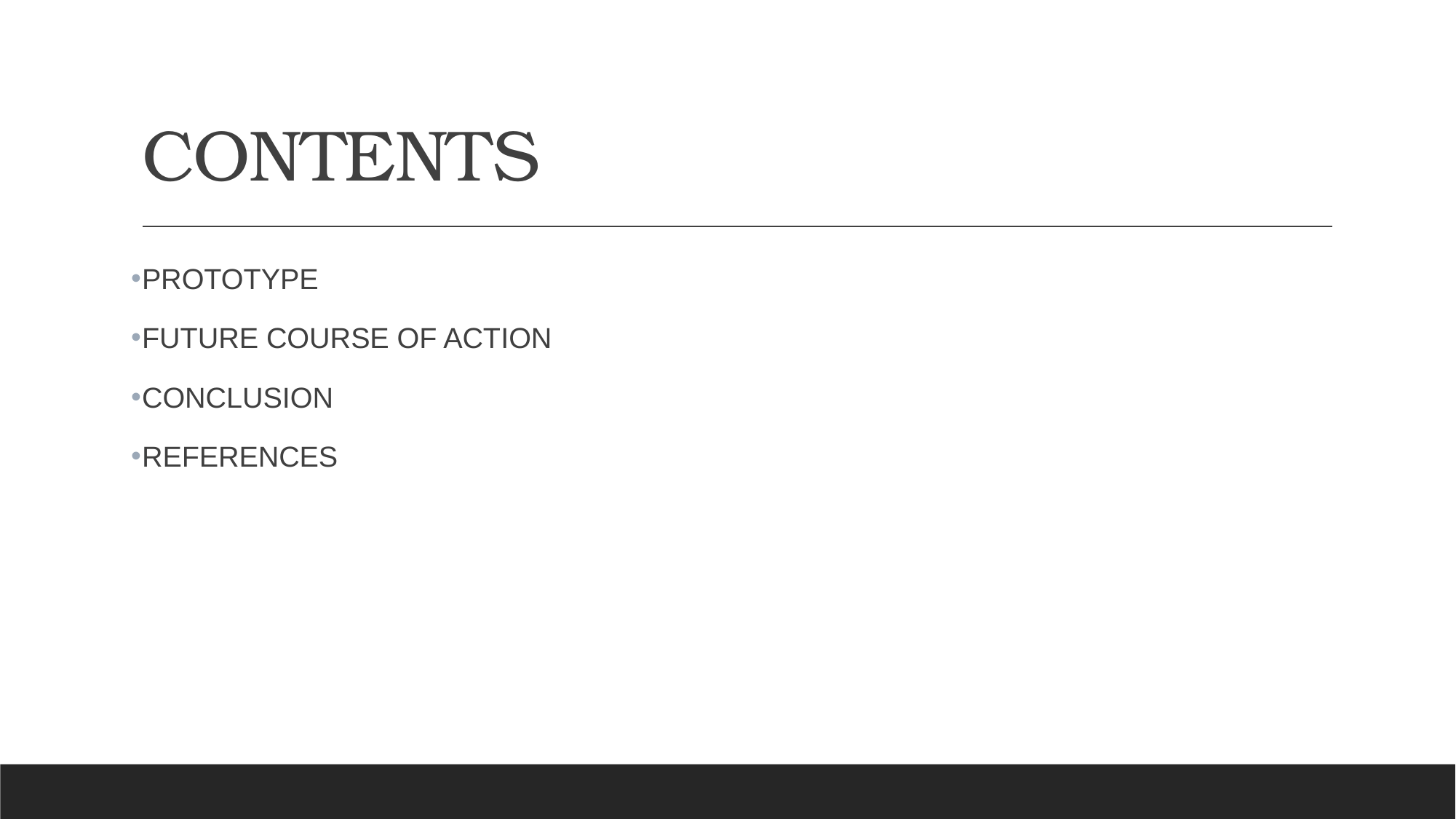

# CONTENTS
PROTOTYPE
FUTURE COURSE OF ACTION
CONCLUSION
REFERENCES